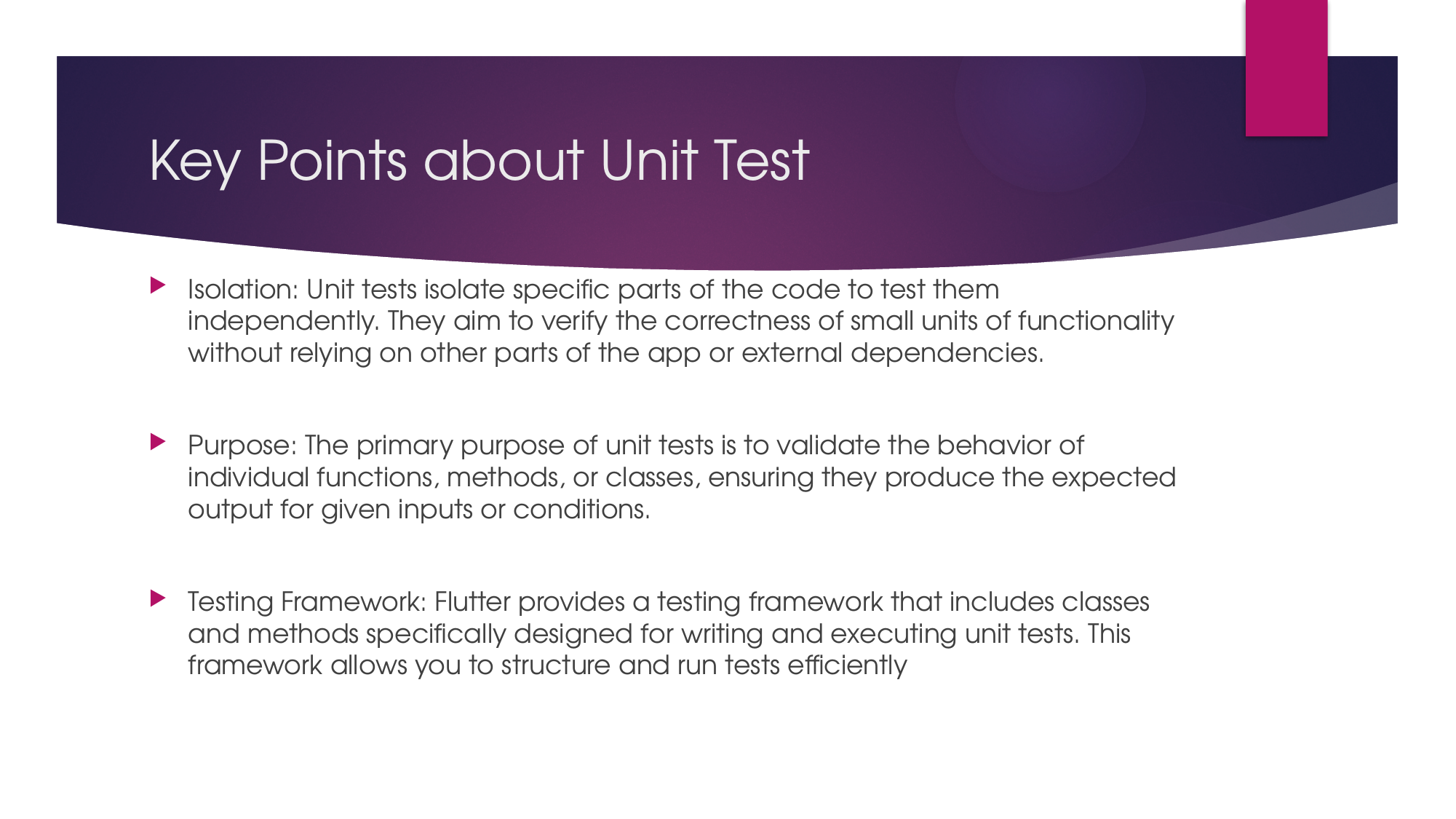

# Key Points about Unit Test
Isolation: Unit tests isolate specific parts of the code to test them independently. They aim to verify the correctness of small units of functionality without relying on other parts of the app or external dependencies.

Purpose: The primary purpose of unit tests is to validate the behavior of individual functions, methods, or classes, ensuring they produce the expected output for given inputs or conditions.

Testing Framework: Flutter provides a testing framework that includes classes and methods specifically designed for writing and executing unit tests. This framework allows you to structure and run tests efficiently